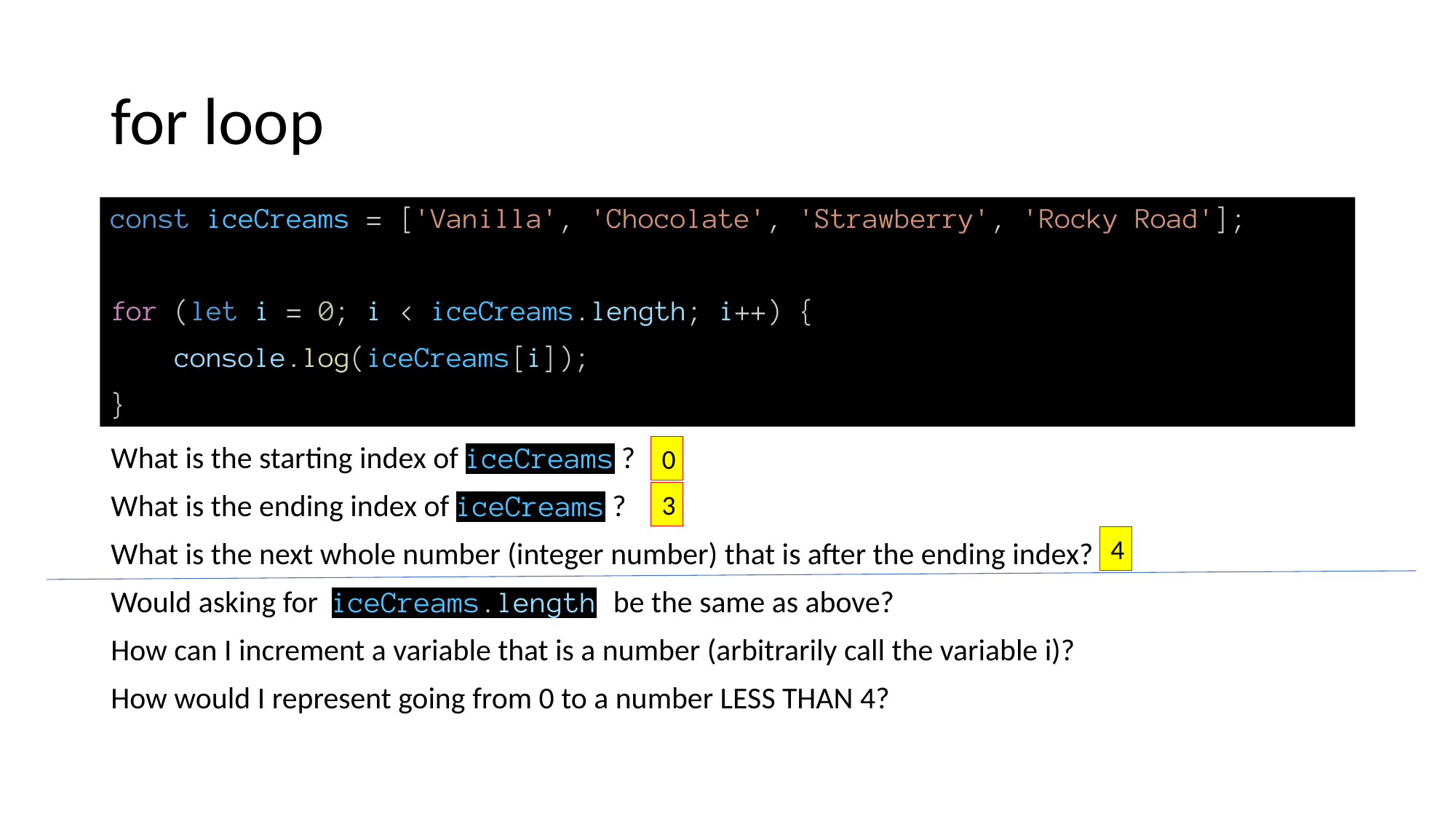

# for loop
const iceCreams = ['Vanilla', 'Chocolate', 'Strawberry', 'Rocky Road'];

for (let i = 0; i < iceCreams.length; i++) {
    console.log(iceCreams[i]);
}

0
What is the starting index of iceCreams ?
What is the ending index of iceCreams ?
What is the next whole number (integer number) that is after the ending index?
Would asking for  iceCreams.length be the same as above?
How can I increment a variable that is a number (arbitrarily call the variable i)?
How would I represent going from 0 to a number LESS THAN 4?

3
4